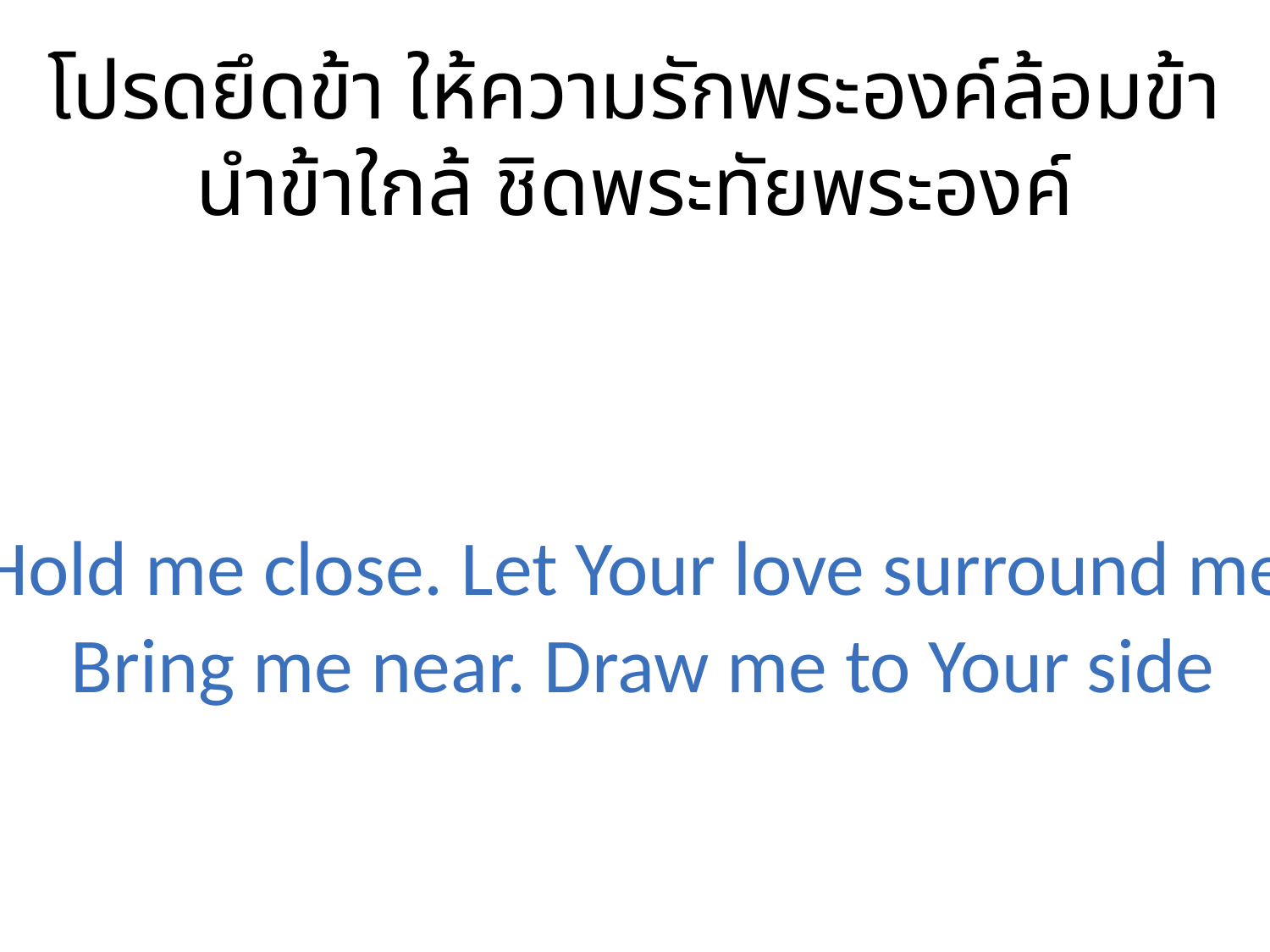

โปรดยึดข้า ให้ความรักพระองค์ล้อมข้า
นำข้าใกล้ ชิดพระทัยพระองค์
Hold me close. Let Your love surround me
 Bring me near. Draw me to Your side